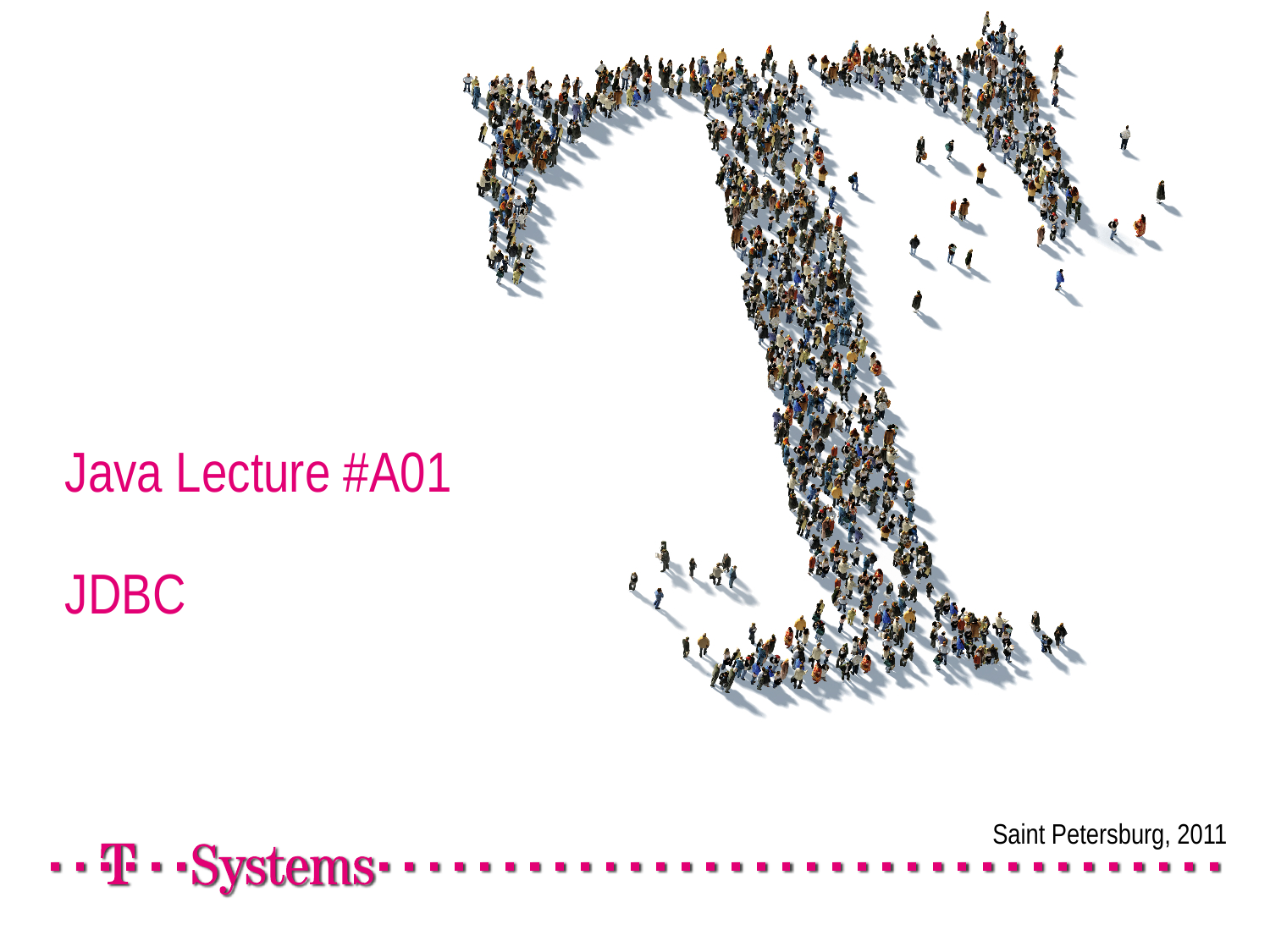

# Java Lecture #A01 JDBC
Saint Petersburg, 2011